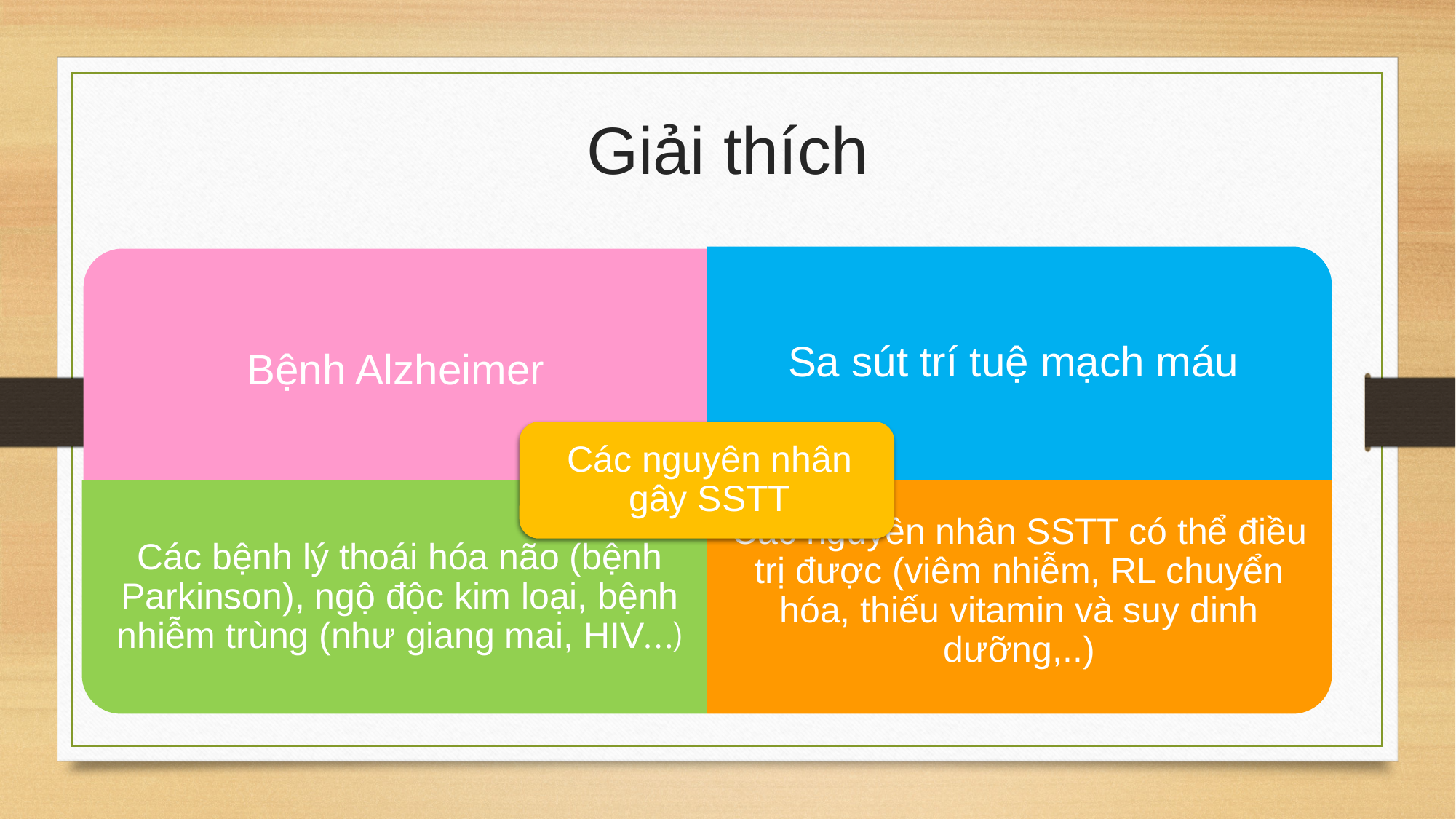

# Giải thích
Bệnh Alzheimer
Sa sút trí tuệ mạch máu
Các bệnh lý thoái hóa não (bệnh Parkinson), ngộ độc kim loại, bệnh nhiễm trùng (như giang mai, HIV…)
Các nguyên nhân SSTT có thể điều trị được (viêm nhiễm, RL chuyển hóa, thiếu vitamin và suy dinh dưỡng,..)
Các nguyên nhân gây SSTT